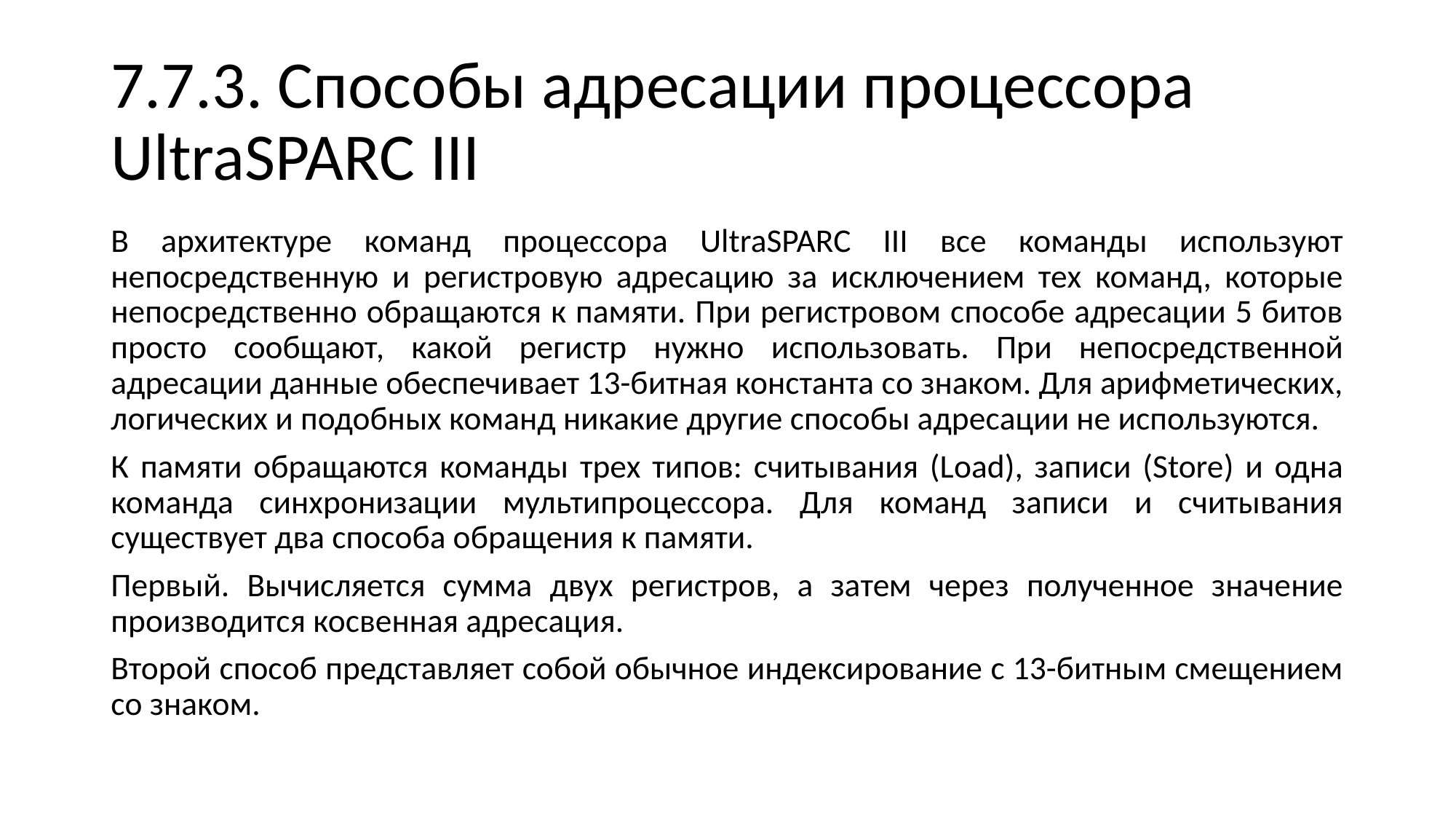

# 7.7.3. Способы адресации процессора UltraSPARC III
В архитектуре команд процессора UltraSPARC III все команды используют непосредственную и регистровую адресацию за исключением тех команд, которые непосредственно обращаются к памяти. При регистровом способе адресации 5 битов просто сообщают, какой регистр нужно использовать. При непосредственной адресации данные обеспечивает 13-битная константа со знаком. Для арифметических, логических и подобных команд никакие другие способы адресации не используются.
К памяти обращаются команды трех типов: считывания (Load), записи (Store) и одна команда синхронизации мультипроцессора. Для команд записи и считывания существует два способа обращения к памяти.
Первый. Вычисляется сумма двух регистров, а затем через полученное значение производится косвенная адресация.
Второй способ представляет собой обычное индексирование с 13-битным смещением со знаком.